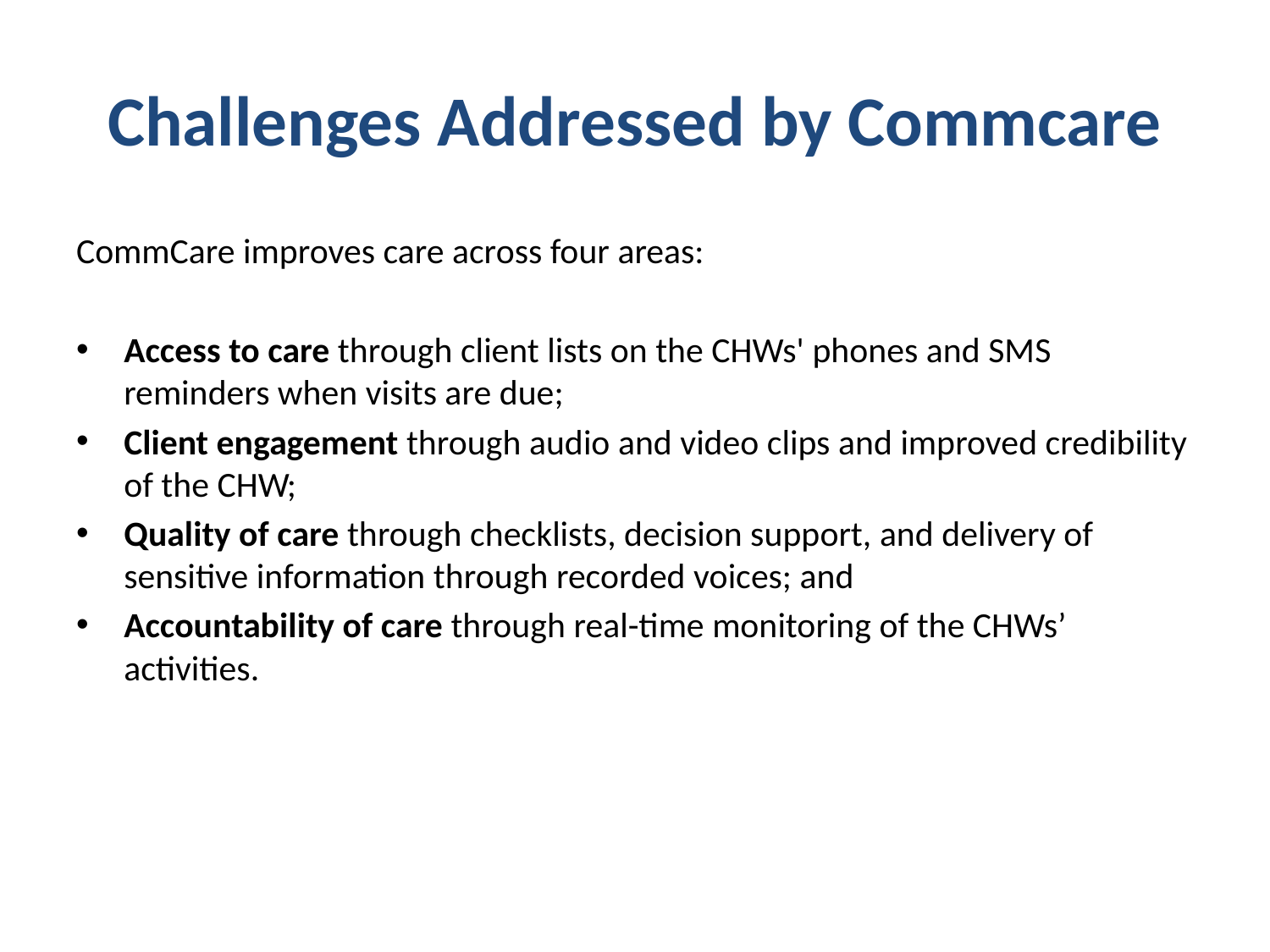

# Challenges Addressed by Commcare
CommCare improves care across four areas:

Access to care through client lists on the CHWs' phones and SMS reminders when visits are due;
Client engagement through audio and video clips and improved credibility of the CHW;
Quality of care through checklists, decision support, and delivery of sensitive information through recorded voices; and
Accountability of care through real-time monitoring of the CHWs’ activities.